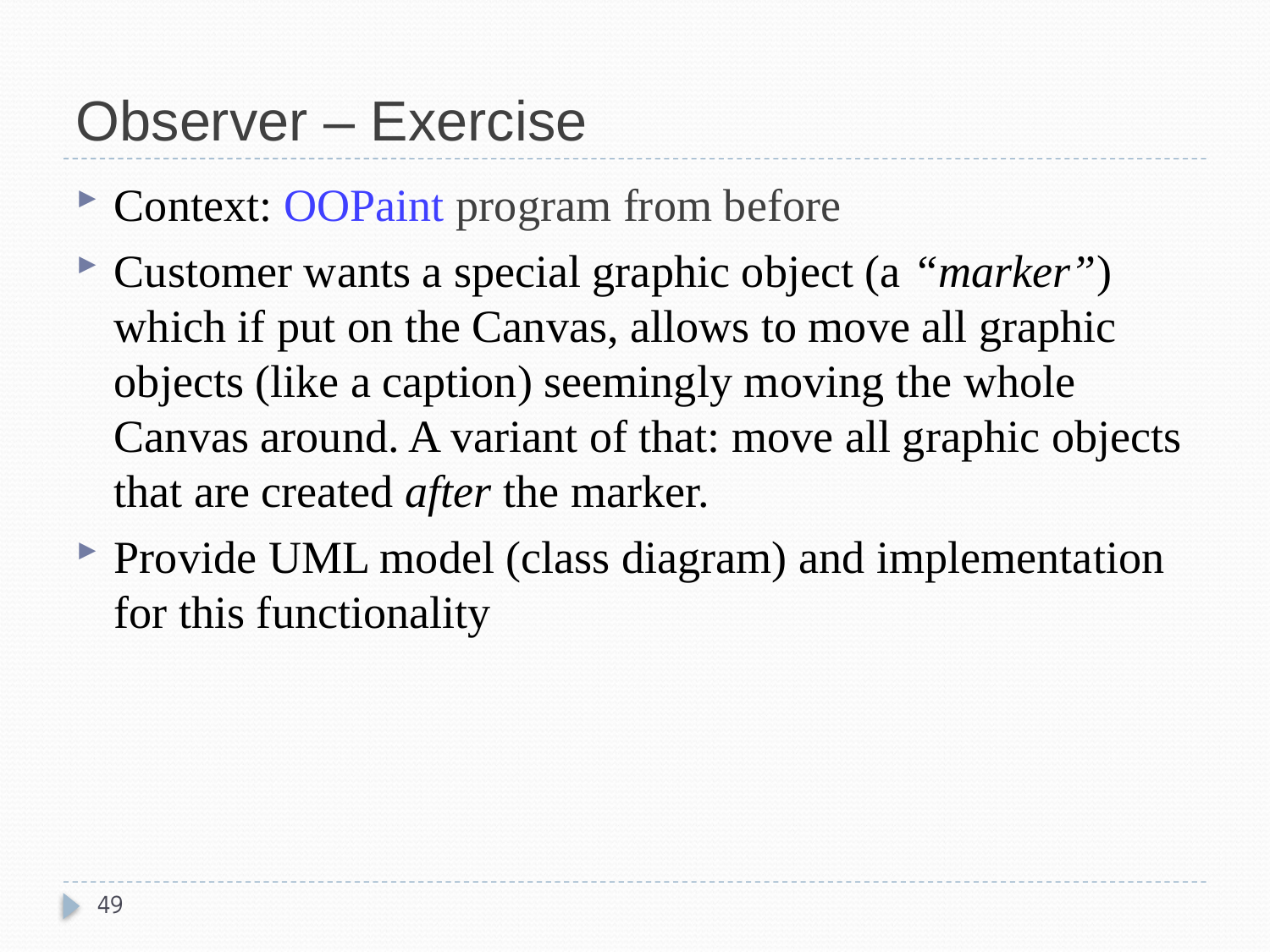

# Observer – Exercise
Context: OOPaint program from before
Customer wants a special graphic object (a “marker”) which if put on the Canvas, allows to move all graphic objects (like a caption) seemingly moving the whole Canvas around. A variant of that: move all graphic objects that are created after the marker.
Provide UML model (class diagram) and implementation for this functionality
49